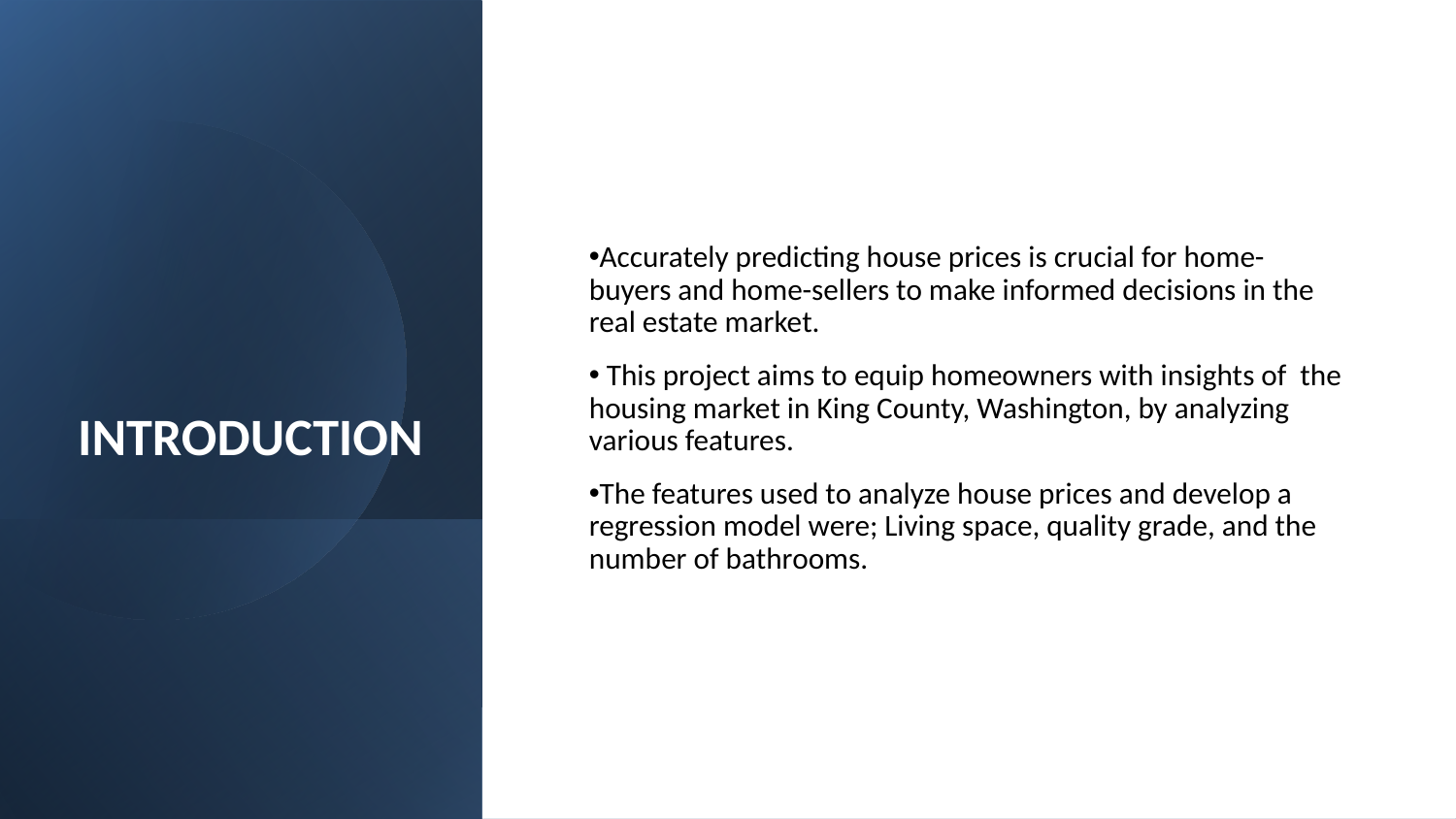

# INTRODUCTION
Accurately predicting house prices is crucial for home-buyers and home-sellers to make informed decisions in the real estate market.
 This project aims to equip homeowners with insights of  the housing market in King County, Washington, by analyzing various features.
The features used to analyze house prices and develop a regression model were; Living space, quality grade, and the number of bathrooms.